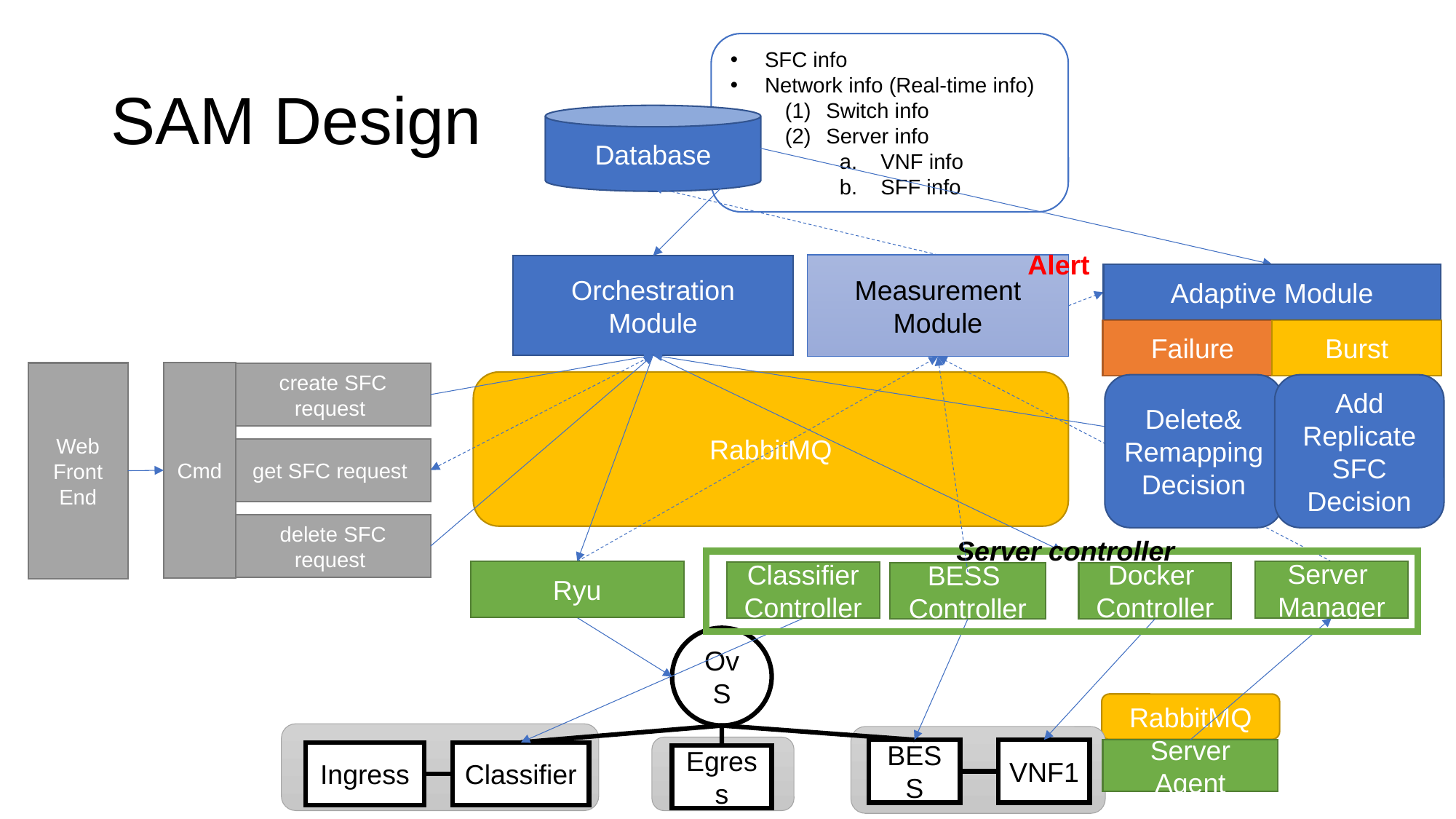

SFC info
Network info (Real-time info)
Switch info
Server info
VNF info
SFF info
# SAM Design
Database
Alert
Measurement
Module
Orchestration Module
Adaptive Module
Failure
Burst
Delete&
Remapping
Decision
Add Replicate SFC Decision
Cmd
Web
Front
End
create SFC request
RabbitMQ
get SFC request
delete SFC request
Server controller

Ryu
Server
Manager
Classifier
Controller
Docker
Controller
BESS
Controller
OvS
RabbitMQ

BESS
VNF1
Server Agent
Ingress
Classifier
Egress